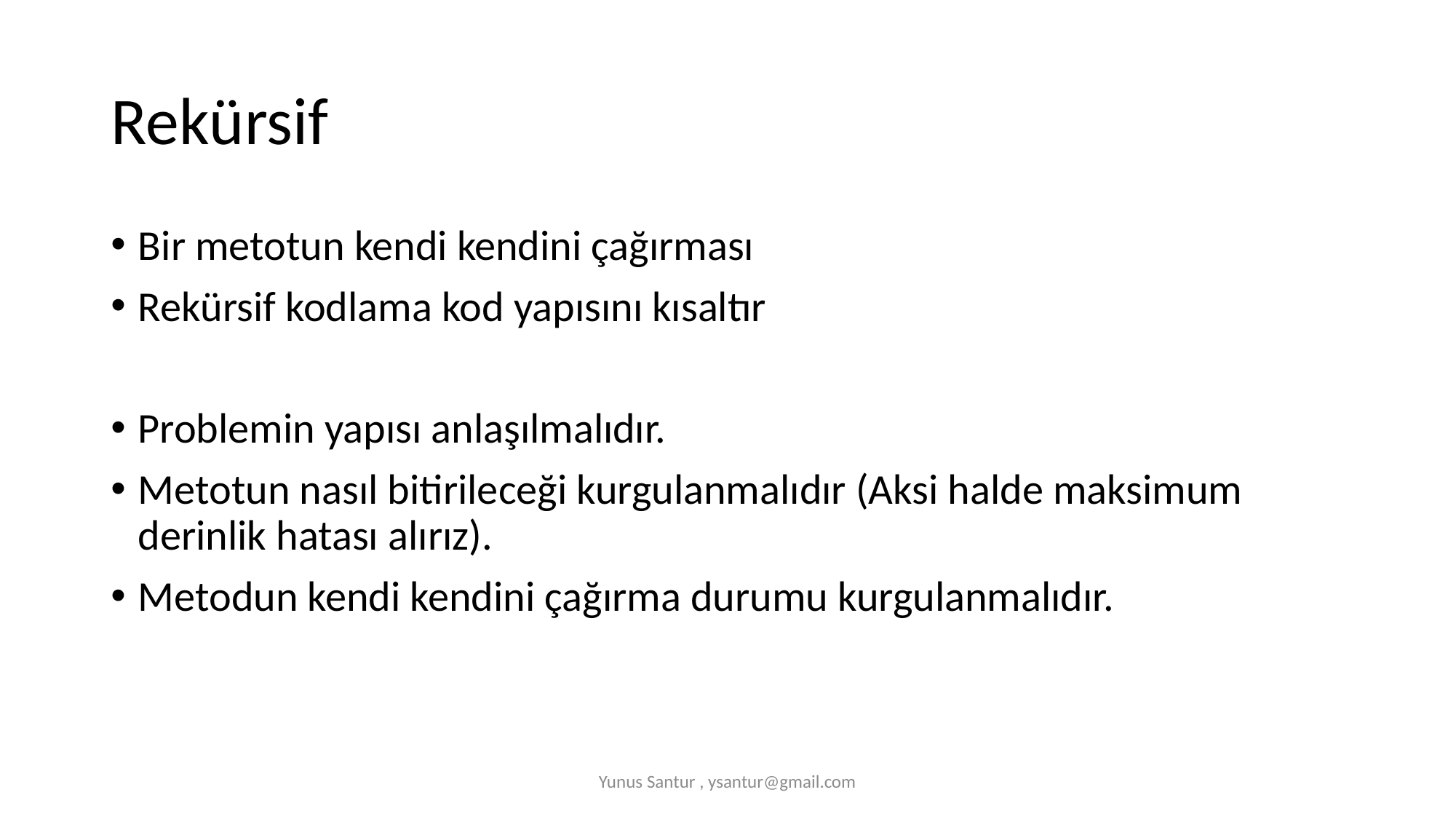

# Rekürsif
Bir metotun kendi kendini çağırması
Rekürsif kodlama kod yapısını kısaltır

Problemin yapısı anlaşılmalıdır.
Metotun nasıl bitirileceği kurgulanmalıdır (Aksi halde maksimum derinlik hatası alırız).
Metodun kendi kendini çağırma durumu kurgulanmalıdır.
Yunus Santur , ysantur@gmail.com